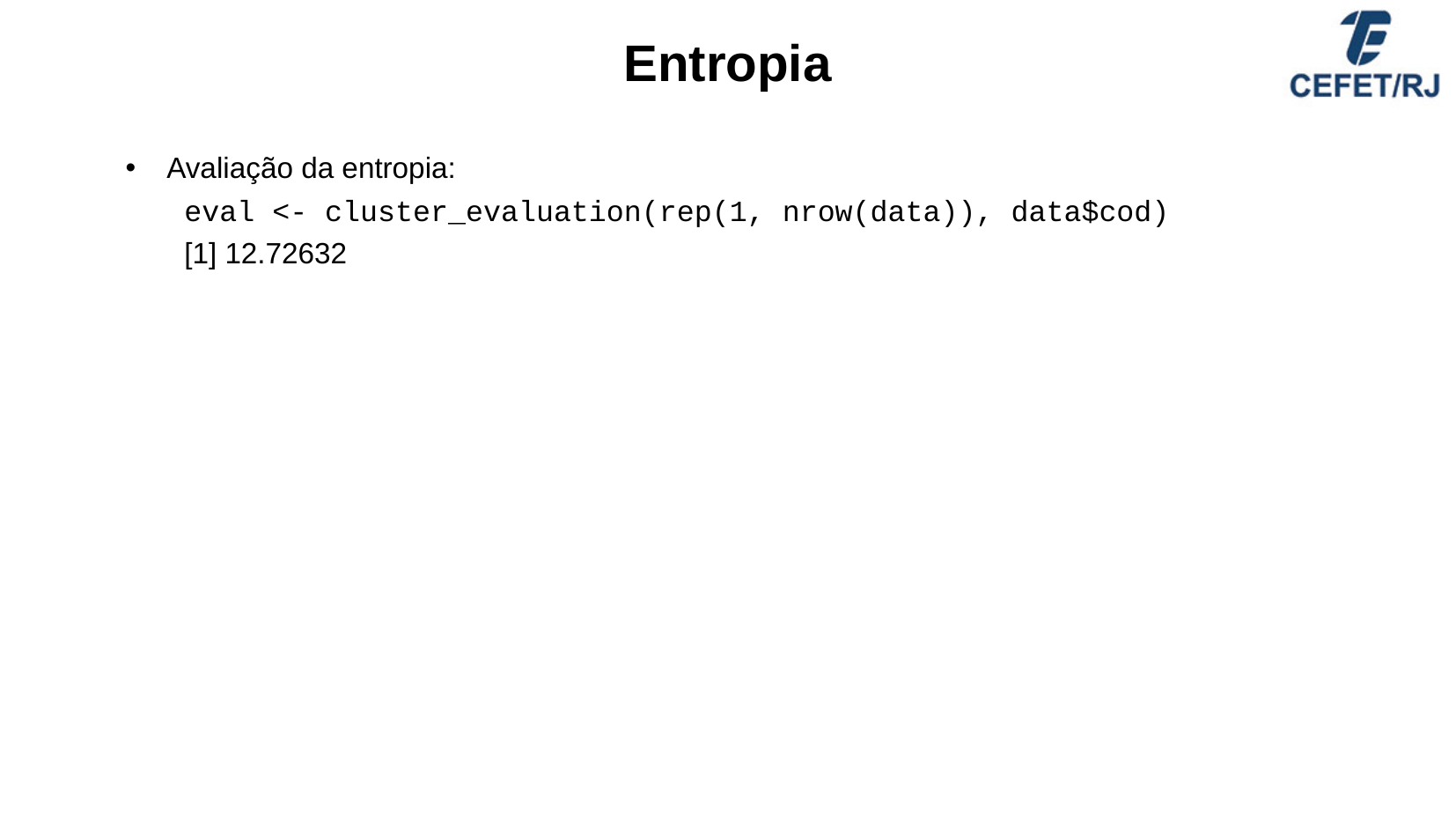

Entropia
Avaliação da entropia:
	eval <- cluster_evaluation(rep(1, nrow(data)), data$cod)
	[1] 12.72632